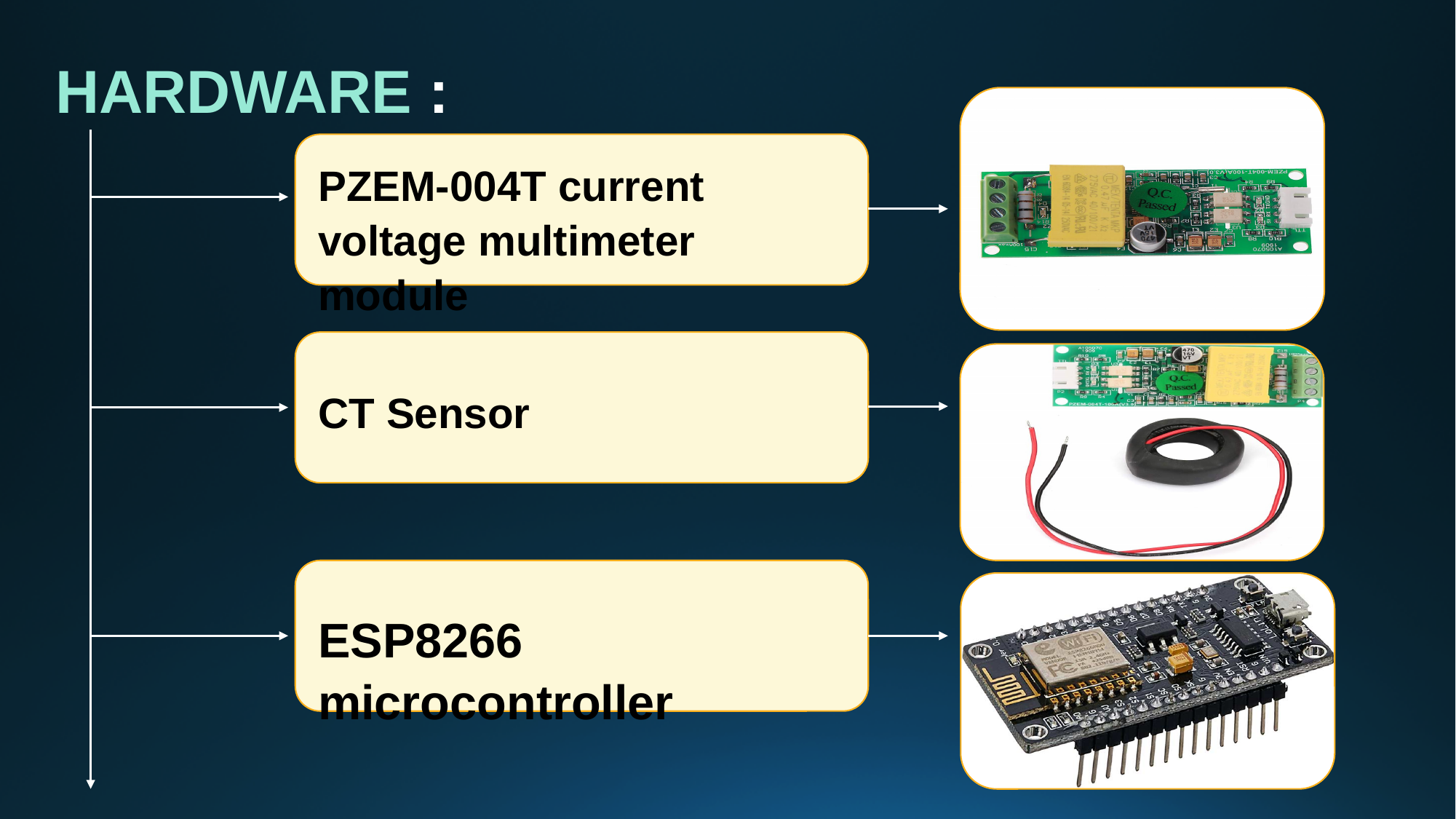

HARDWARE :

PZEM-004T current voltage multimeter module

CT Sensor

ESP8266 microcontroller